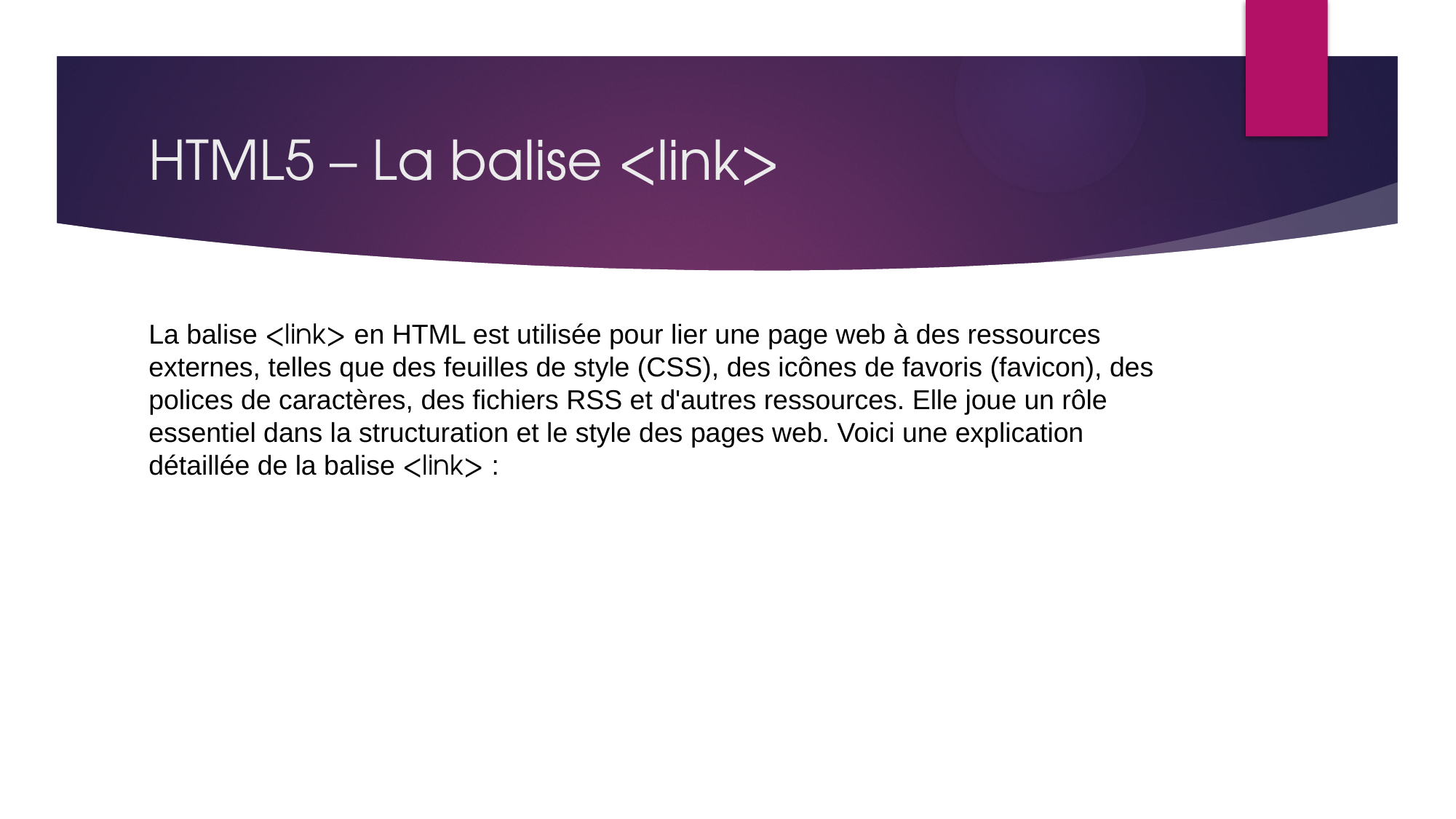

# HTML5 – La balise <link>
La balise <link> en HTML est utilisée pour lier une page web à des ressources externes, telles que des feuilles de style (CSS), des icônes de favoris (favicon), des polices de caractères, des fichiers RSS et d'autres ressources. Elle joue un rôle essentiel dans la structuration et le style des pages web. Voici une explication détaillée de la balise <link> :